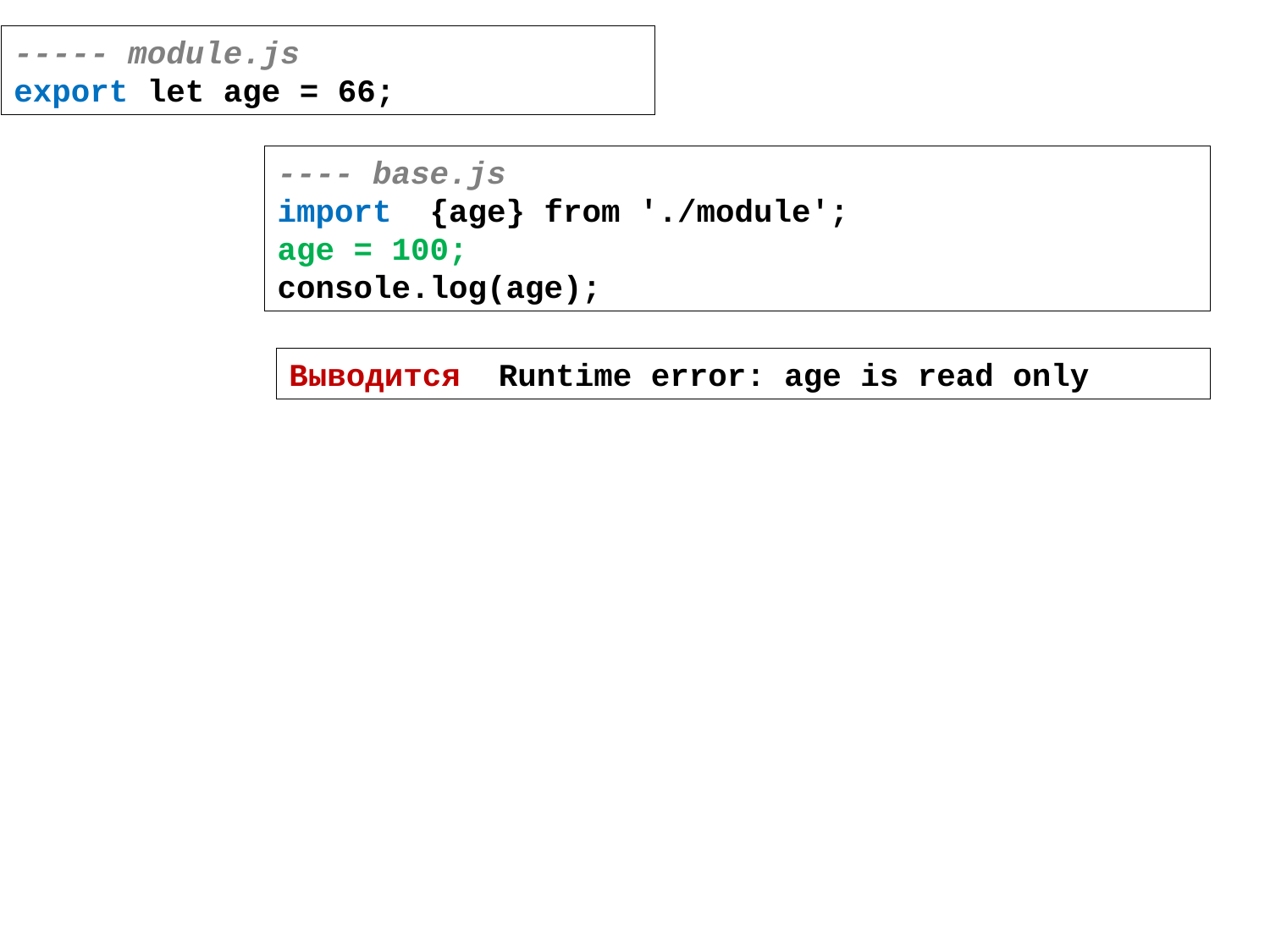

----- module.js
export let age = 66;
---- base.js
import  {age} from './module';
age = 100;
console.log(age);
Выводится  Runtime error: age is read only